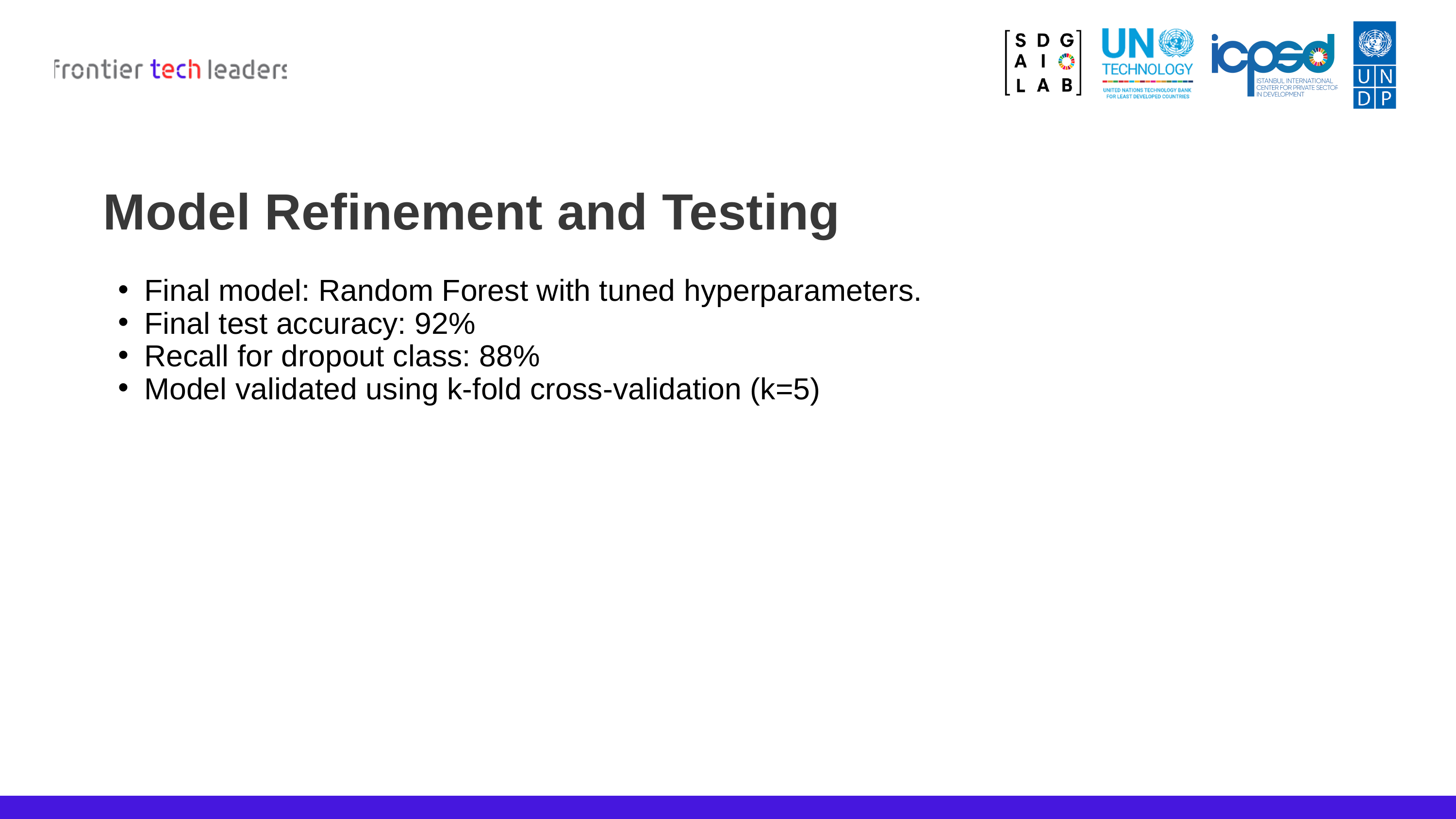

Model Refinement and Testing
Final model: Random Forest with tuned hyperparameters.
Final test accuracy: 92%
Recall for dropout class: 88%
Model validated using k-fold cross-validation (k=5)